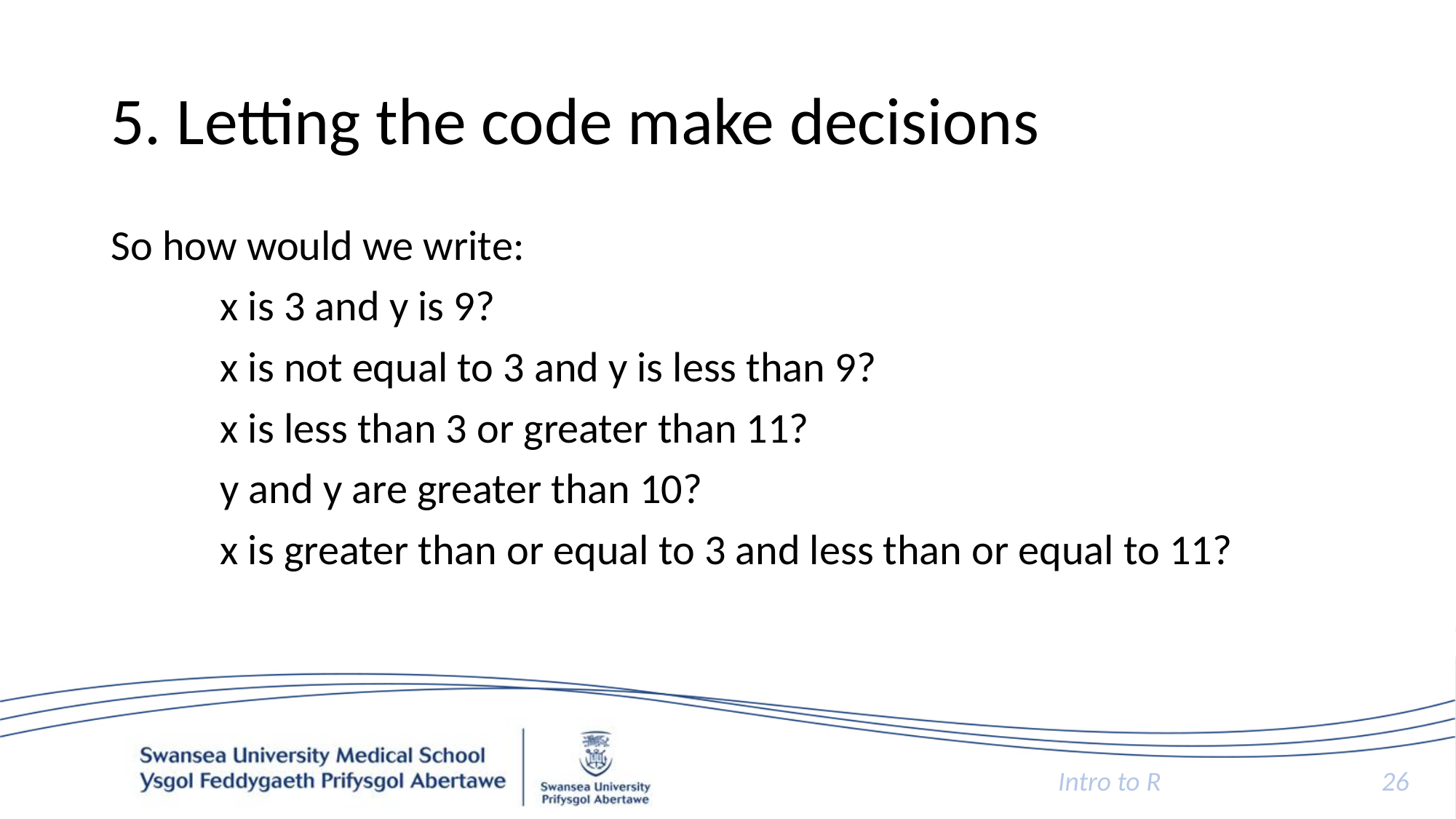

# 5. Letting the code make decisions
So how would we write:
	x is 3 and y is 9?
	x is not equal to 3 and y is less than 9?
	x is less than 3 or greater than 11?
	y and y are greater than 10?
	x is greater than or equal to 3 and less than or equal to 11?

Intro to R
26